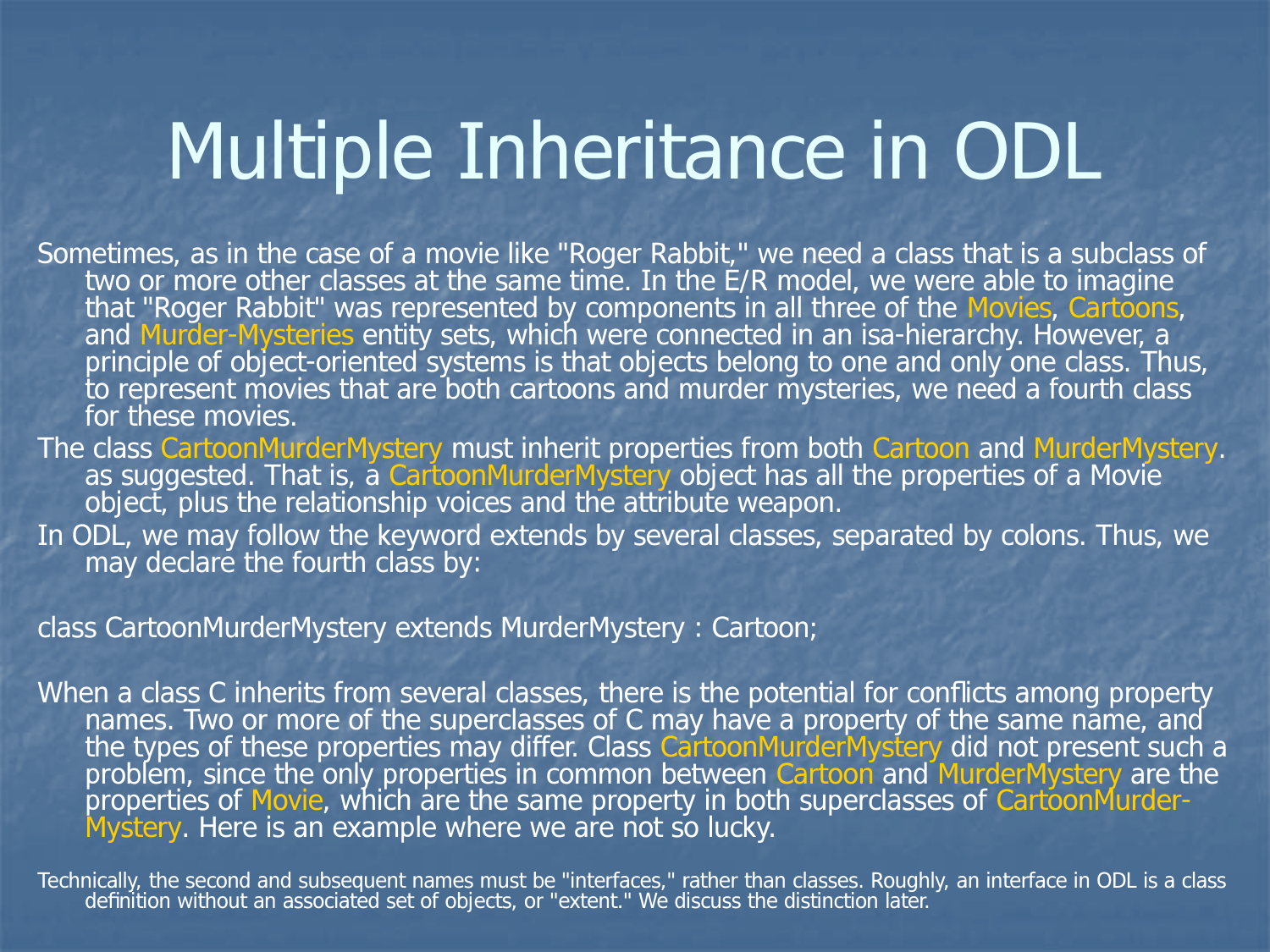

# Multiple Inheritance in ODL
Sometimes, as in the case of a movie like "Roger Rabbit," we need a class that is a subclass of two or more other classes at the same time. In the E/R model, we were able to imagine that "Roger Rabbit" was represented by components in all three of the Movies, Cartoons, and Murder-Mysteries entity sets, which were connected in an isa-hierarchy. However, a principle of object-oriented systems is that objects belong to one and only one class. Thus, to represent movies that are both cartoons and murder mysteries, we need a fourth class for these movies.
The class CartoonMurderMystery must inherit properties from both Cartoon and MurderMystery. as suggested. That is, a CartoonMurderMystery object has all the properties of a Movie object, plus the relationship voices and the attribute weapon.
In ODL, we may follow the keyword extends by several classes, separated by colons. Thus, we may declare the fourth class by:

class CartoonMurderMystery extends MurderMystery : Cartoon;

When a class C inherits from several classes, there is the potential for conflicts among property names. Two or more of the superclasses of C may have a property of the same name, and the types of these properties may differ. Class CartoonMurderMystery did not present such a problem, since the only properties in common between Cartoon and MurderMystery are the properties of Movie, which are the same property in both superclasses of CartoonMurder-Mystery. Here is an example where we are not so lucky.

Technically, the second and subsequent names must be "interfaces," rather than classes. Roughly, an interface in ODL is a class definition without an associated set of objects, or "extent." We discuss the distinction later.